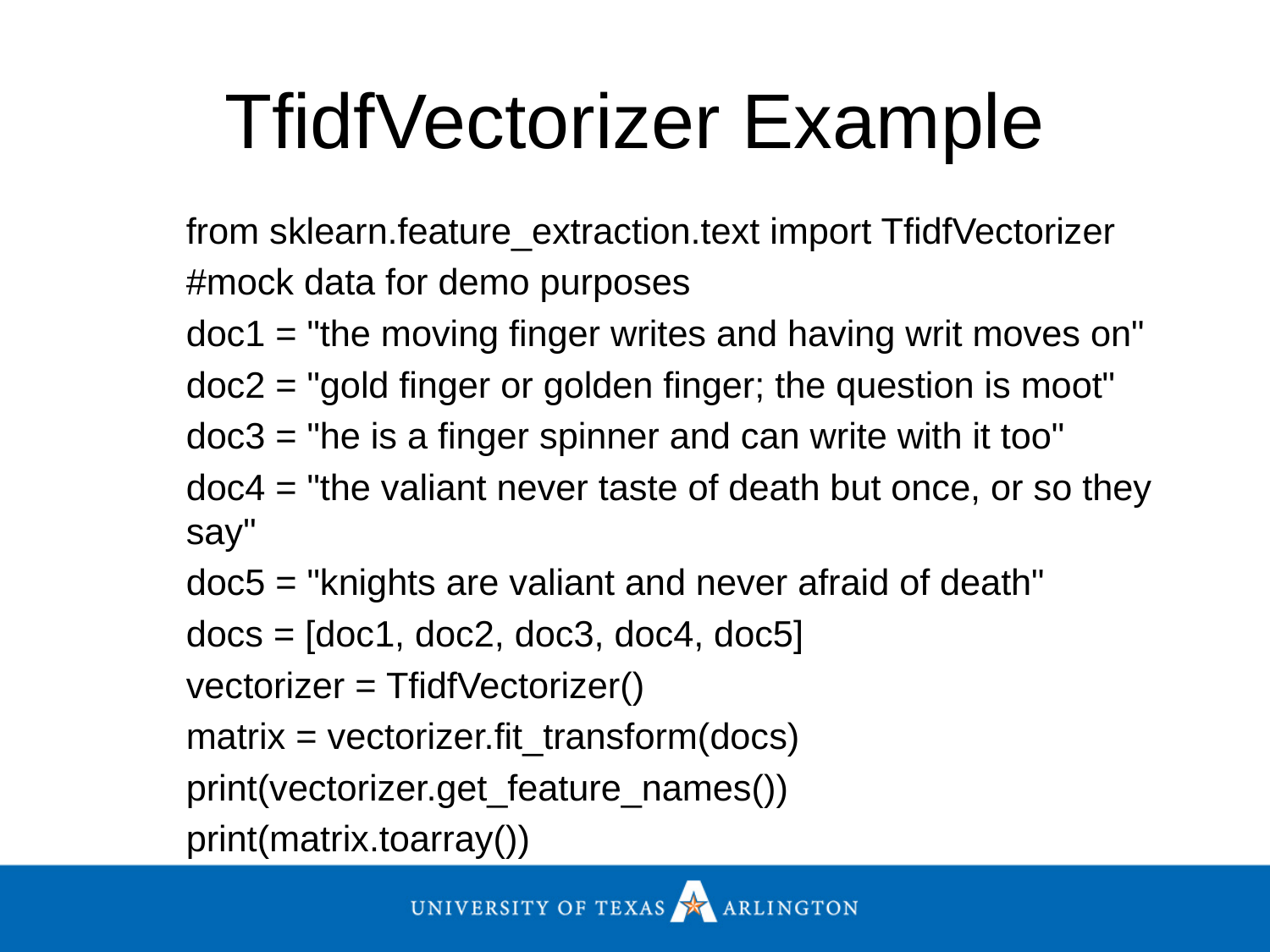

# TfidfVectorizer Example
from sklearn.feature_extraction.text import TfidfVectorizer
#mock data for demo purposes
doc1 = "the moving finger writes and having writ moves on"
doc2 = "gold finger or golden finger; the question is moot"
doc3 = "he is a finger spinner and can write with it too"
doc4 = "the valiant never taste of death but once, or so they say"
doc5 = "knights are valiant and never afraid of death"
docs = [doc1, doc2, doc3, doc4, doc5]
vectorizer = TfidfVectorizer()
matrix = vectorizer.fit_transform(docs)
print(vectorizer.get_feature_names())
print(matrix.toarray())